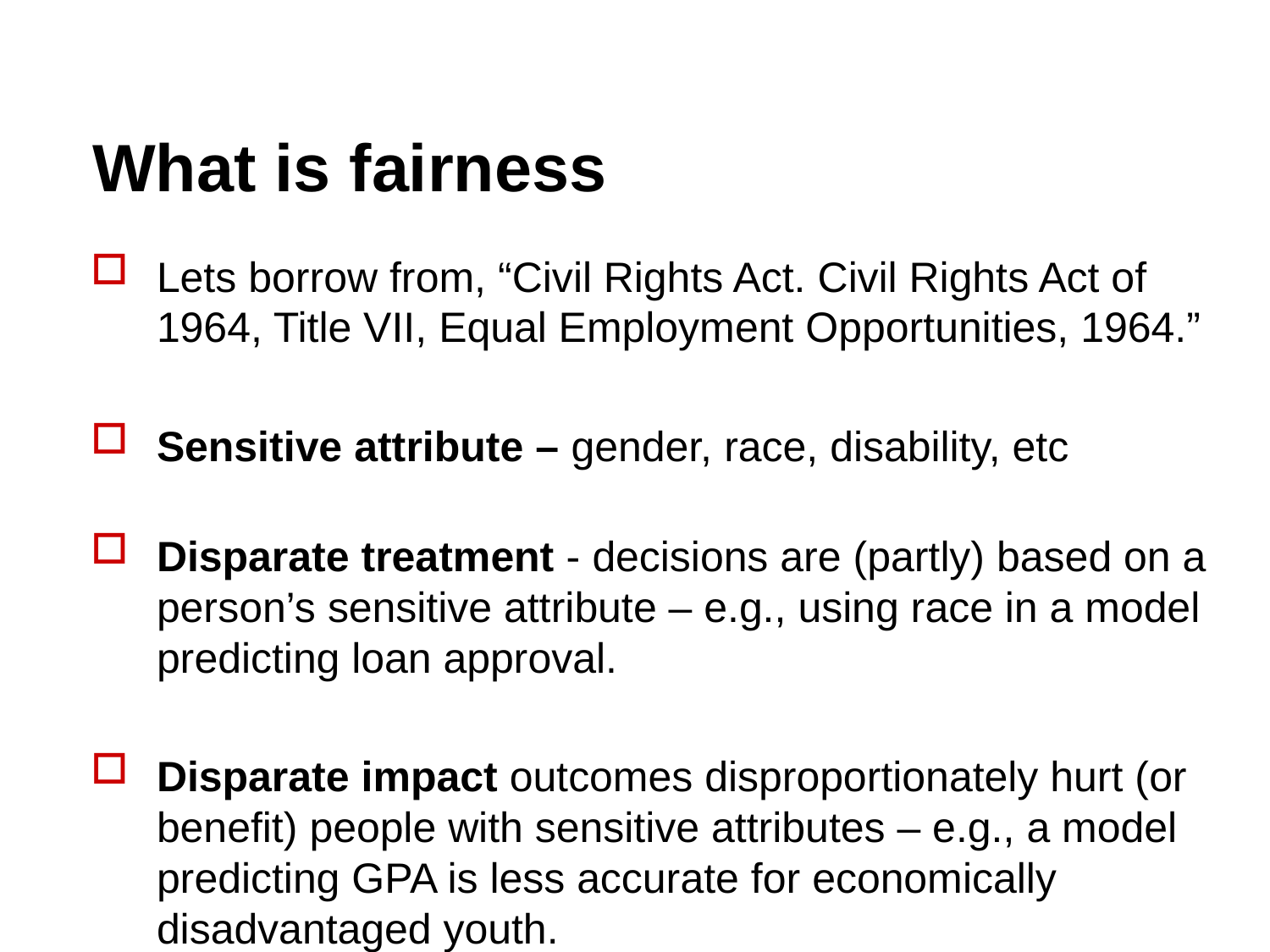

# What is fairness
Lets borrow from, “Civil Rights Act. Civil Rights Act of 1964, Title VII, Equal Employment Opportunities, 1964.”

Sensitive attribute – gender, race, disability, etc
Disparate treatment - decisions are (partly) based on a person’s sensitive attribute – e.g., using race in a model predicting loan approval.

Disparate impact outcomes disproportionately hurt (or benefit) people with sensitive attributes – e.g., a model predicting GPA is less accurate for economically disadvantaged youth.